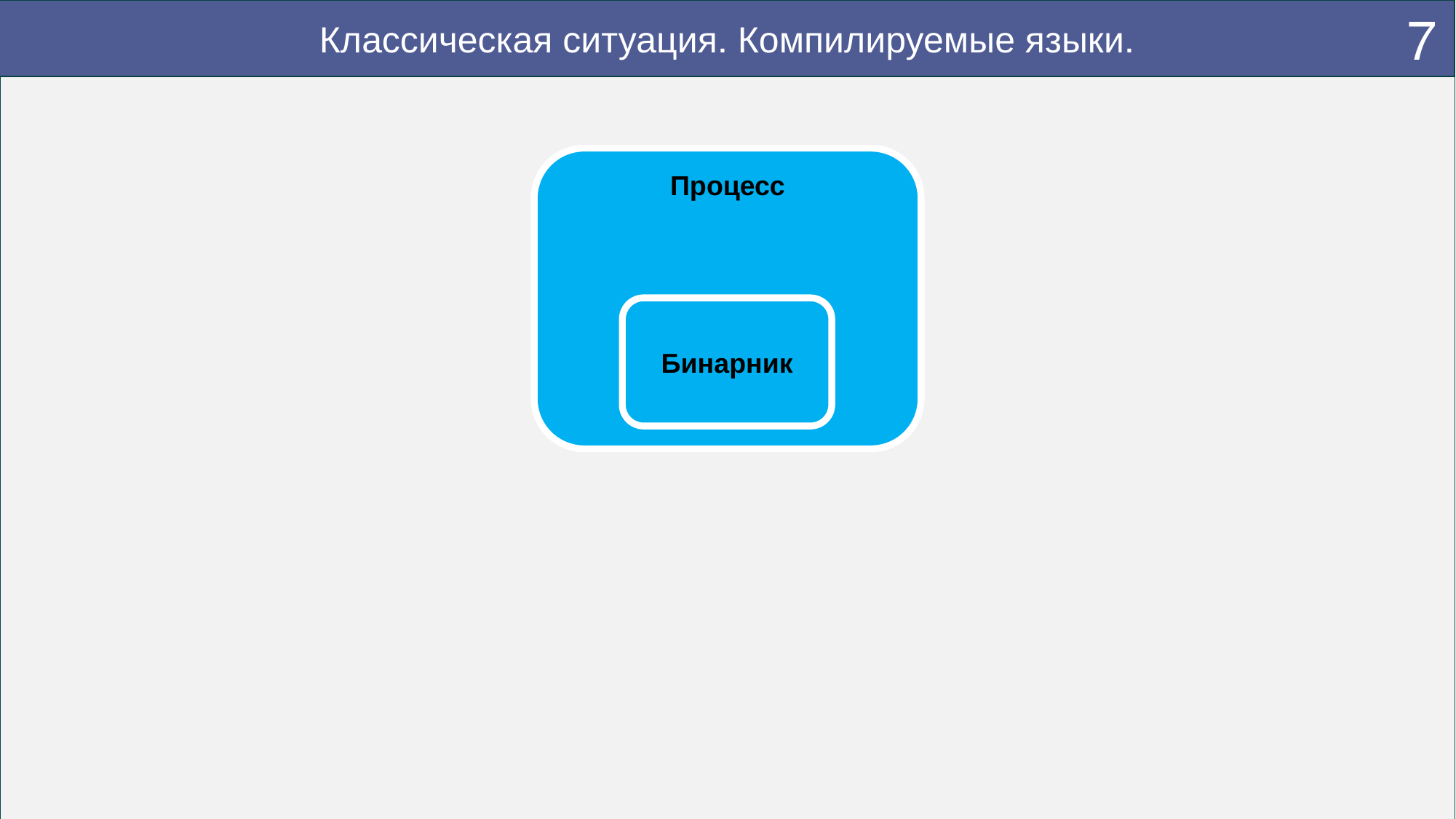

7
Классическая ситуация. Компилируемые языки.

Процесс
Бинарник